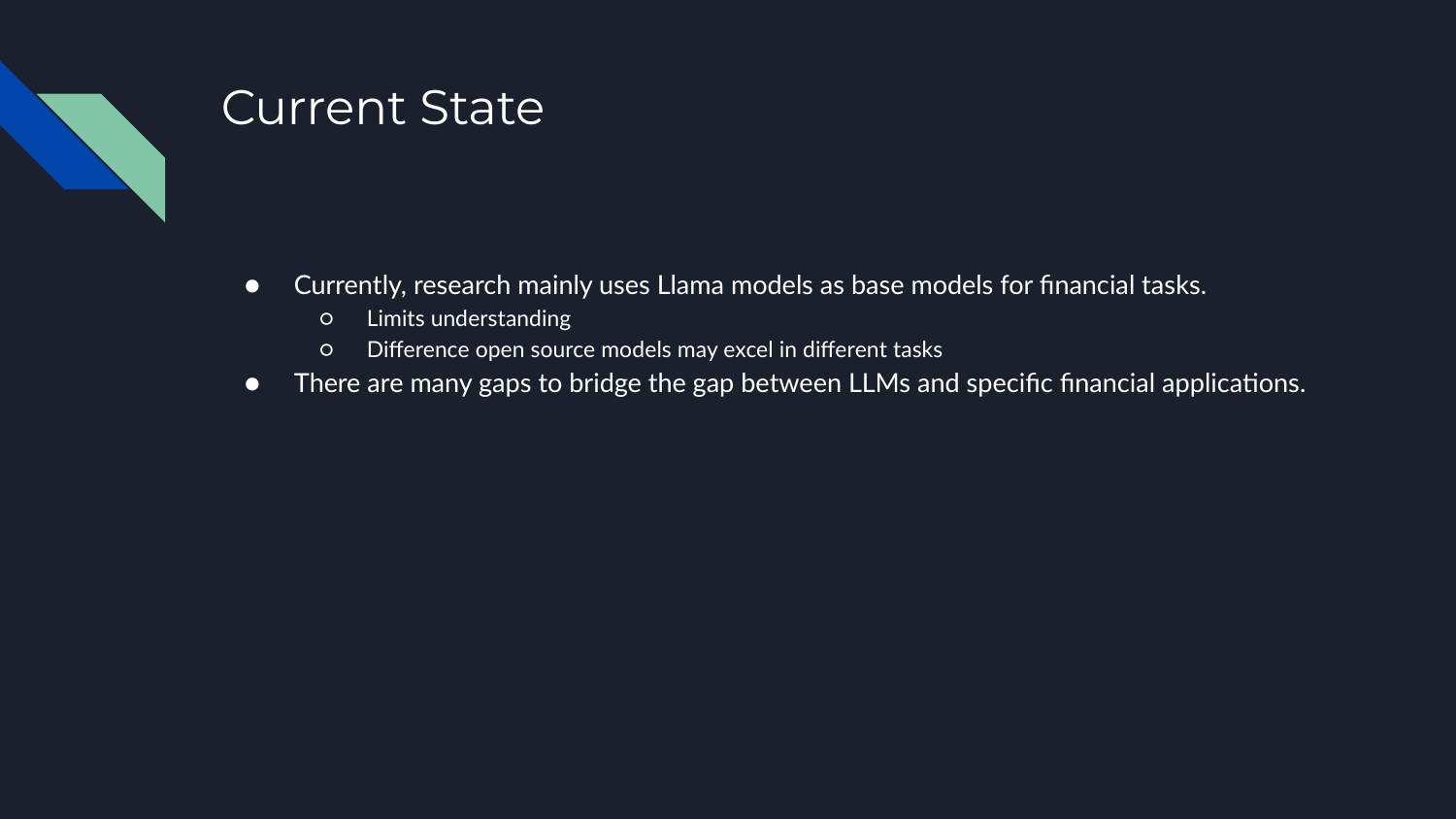

# Current State
Currently, research mainly uses Llama models as base models for financial tasks.
Limits understanding
Difference open source models may excel in different tasks
There are many gaps to bridge the gap between LLMs and specific financial applications.